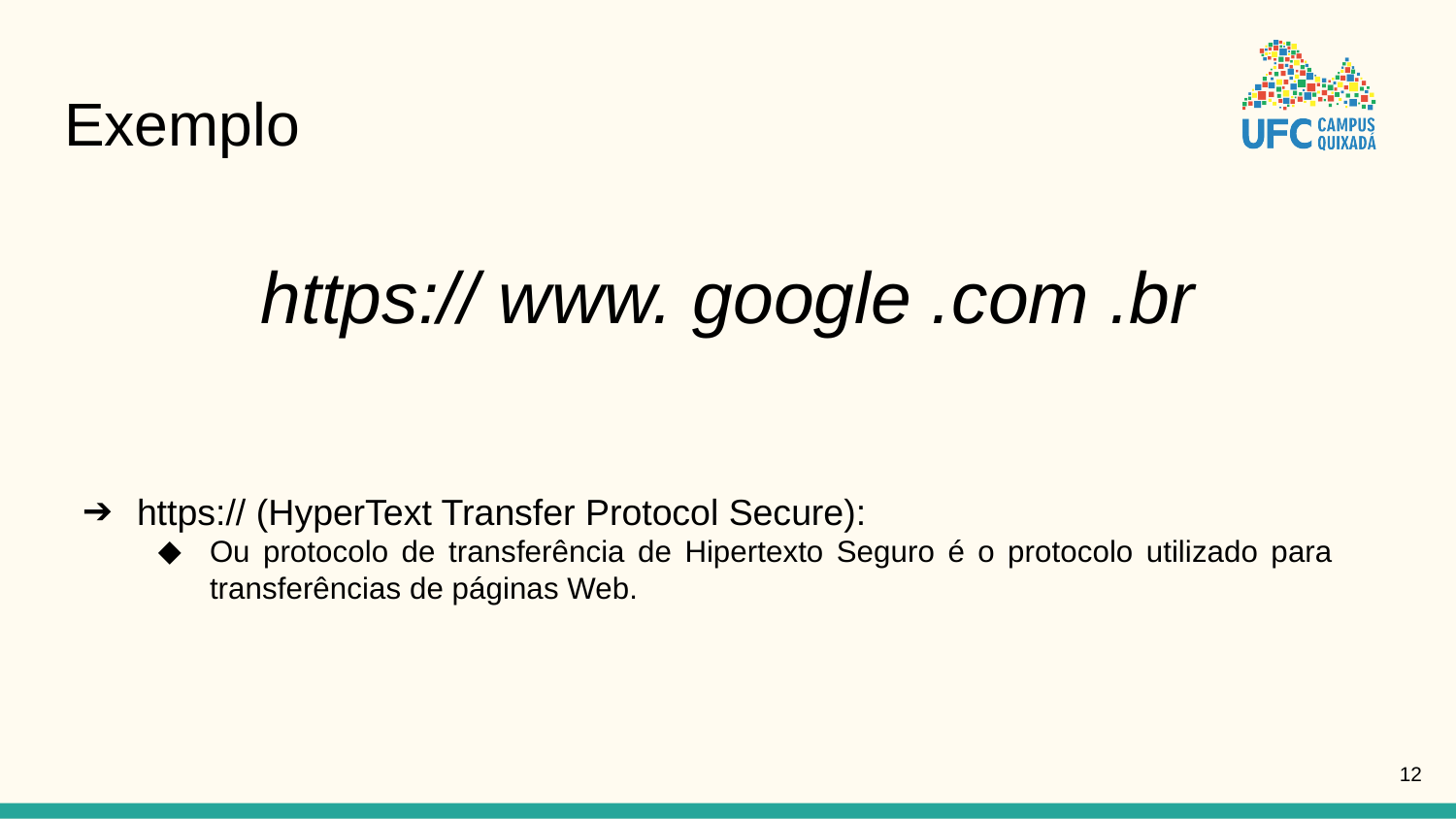

# Exemplo
https:// www. google .com .br

https:// (HyperText Transfer Protocol Secure):
Ou protocolo de transferência de Hipertexto Seguro é o protocolo utilizado para transferências de páginas Web.

12